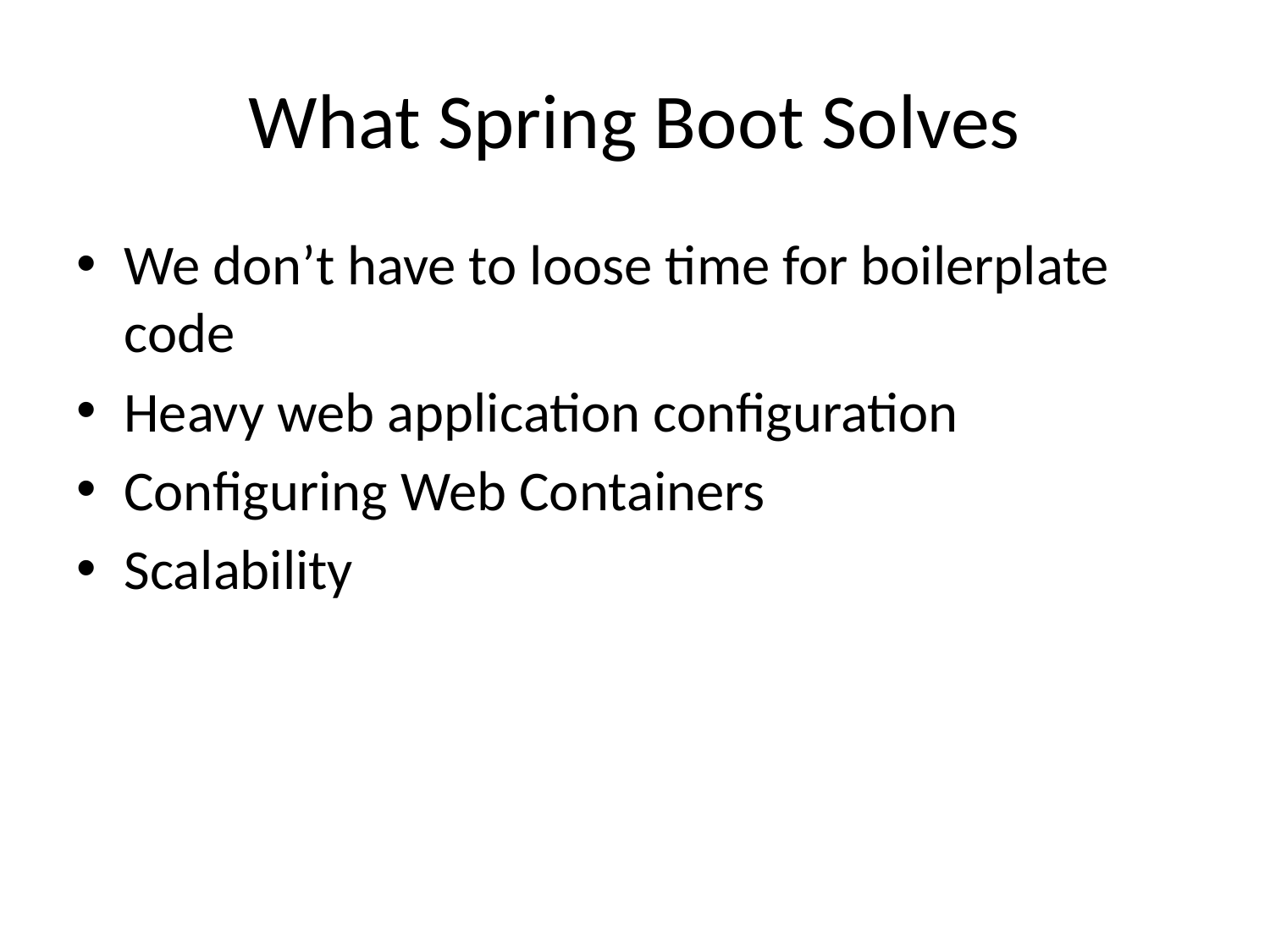

# What Spring Boot Solves
We don’t have to loose time for boilerplate code
Heavy web application configuration
Configuring Web Containers
Scalability